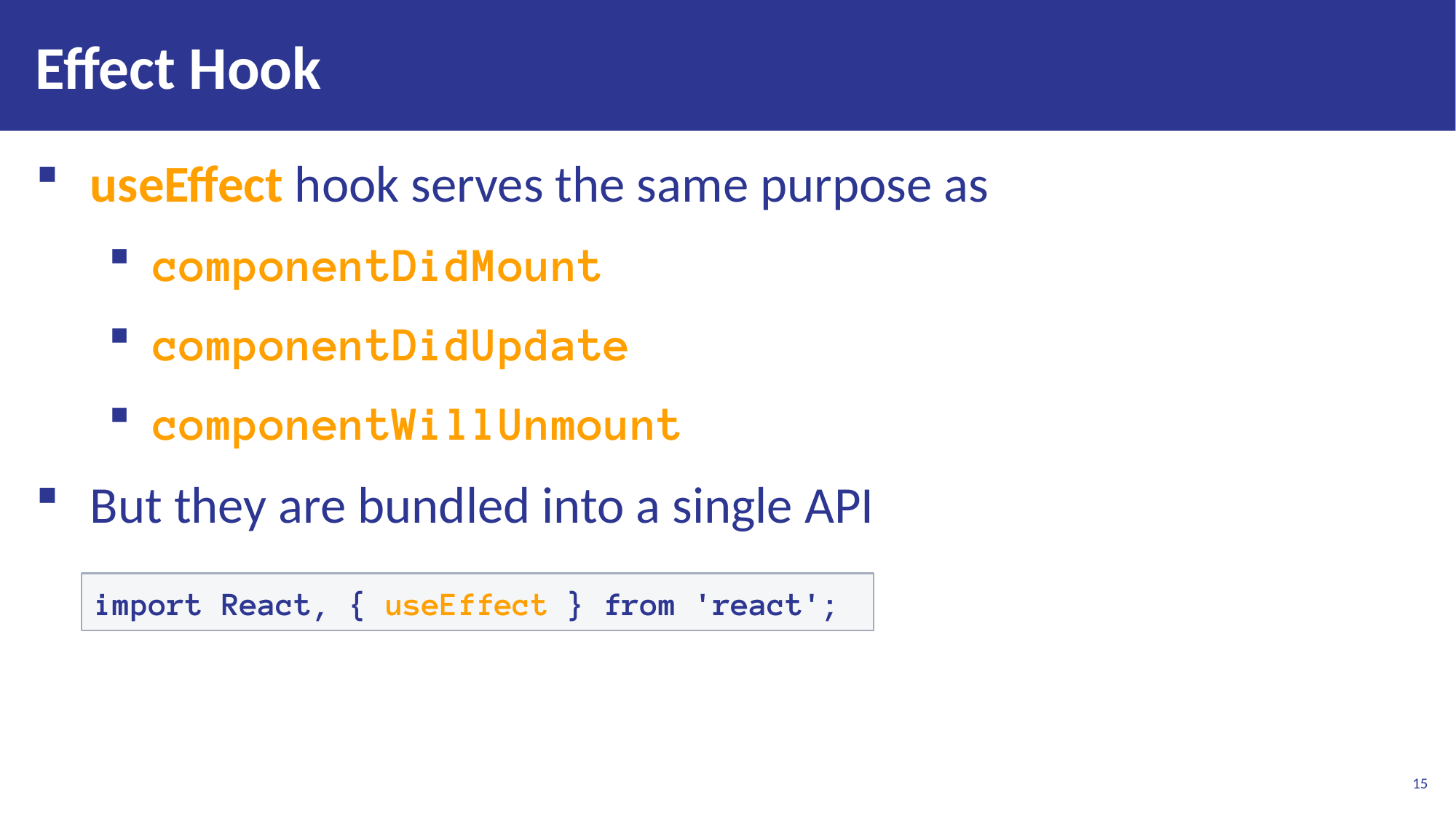

# Effect Hook
useEffect hook serves the same purpose as
componentDidMount
componentDidUpdate
componentWillUnmount
But they are bundled into a single API
import React, { useEffect } from 'react';
15